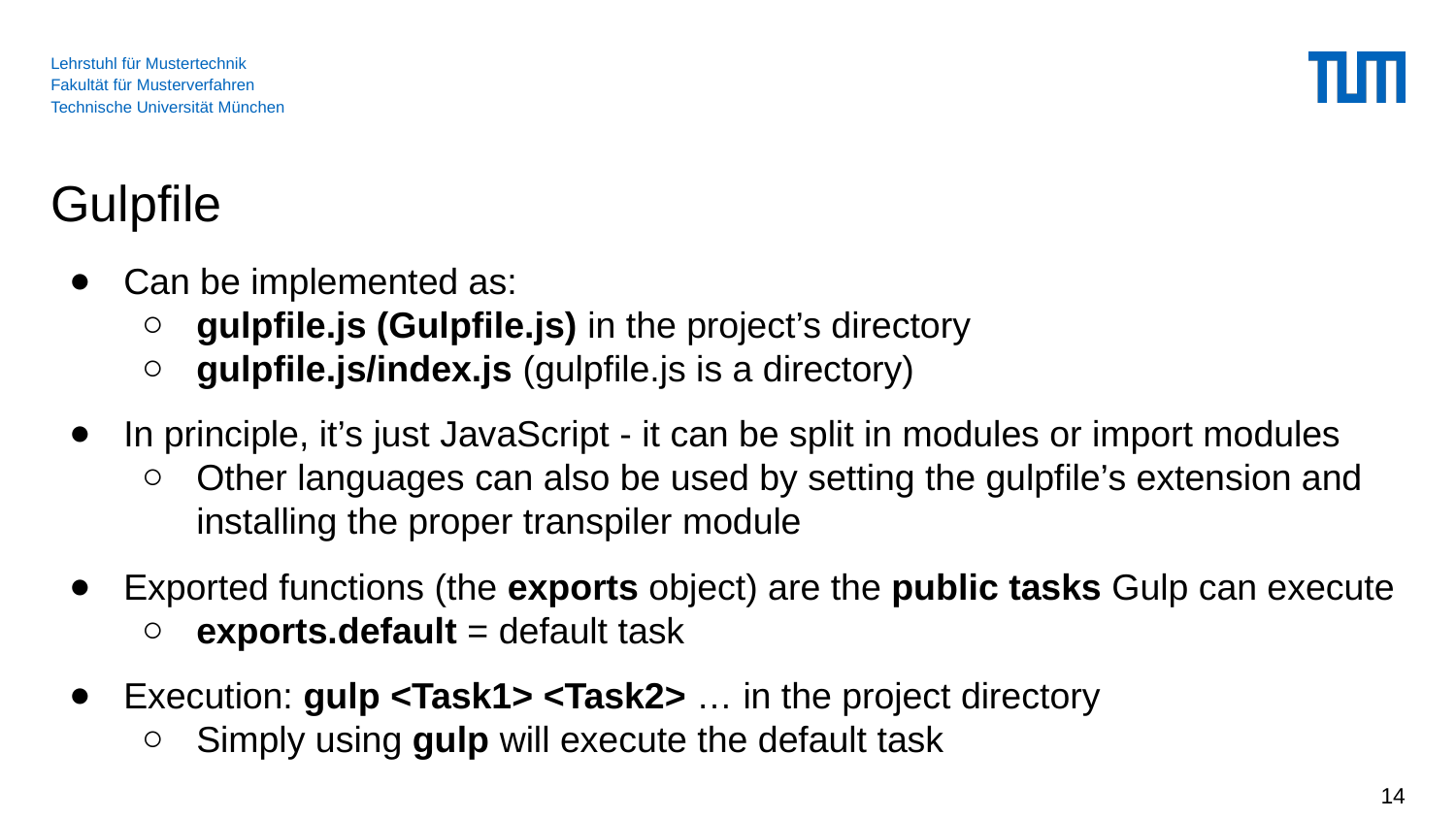

# Gulpfile
Can be implemented as:
gulpfile.js (Gulpfile.js) in the project’s directory
gulpfile.js/index.js (gulpfile.js is a directory)
In principle, it’s just JavaScript - it can be split in modules or import modules
Other languages can also be used by setting the gulpfile’s extension and installing the proper transpiler module
Exported functions (the exports object) are the public tasks Gulp can execute
exports.default = default task
Execution: gulp <Task1> <Task2> … in the project directory
Simply using gulp will execute the default task
14